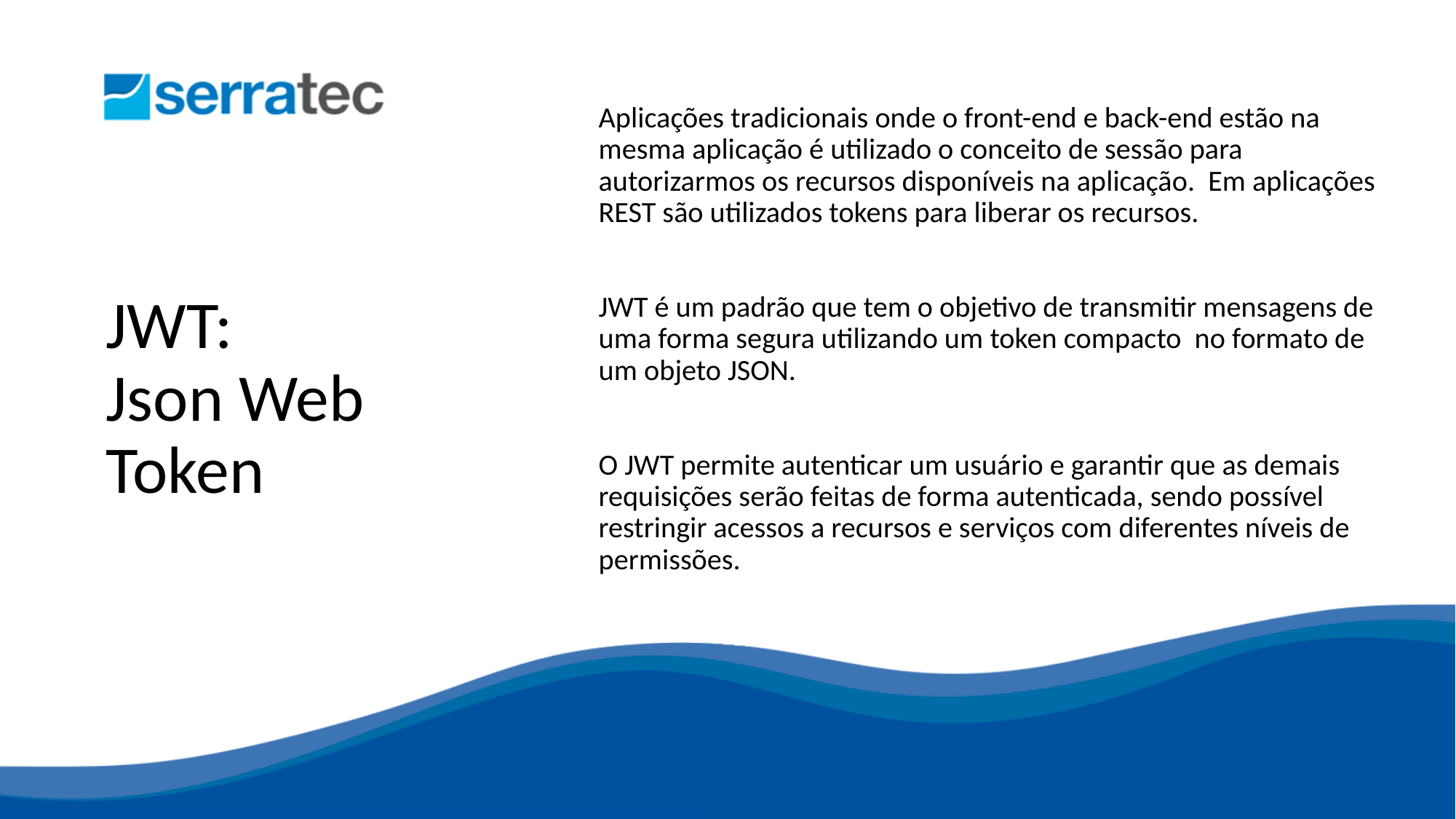

Aplicações tradicionais onde o front-end e back-end estão na mesma aplicação é utilizado o conceito de sessão para autorizarmos os recursos disponíveis na aplicação.  Em aplicações REST são utilizados tokens para liberar os recursos.

JWT é um padrão que tem o objetivo de transmitir mensagens de uma forma segura utilizando um token compacto  no formato de um objeto JSON.

O JWT permite autenticar um usuário e garantir que as demais requisições serão feitas de forma autenticada, sendo possível restringir acessos a recursos e serviços com diferentes níveis de permissões.

# JWT:
Json Web Token